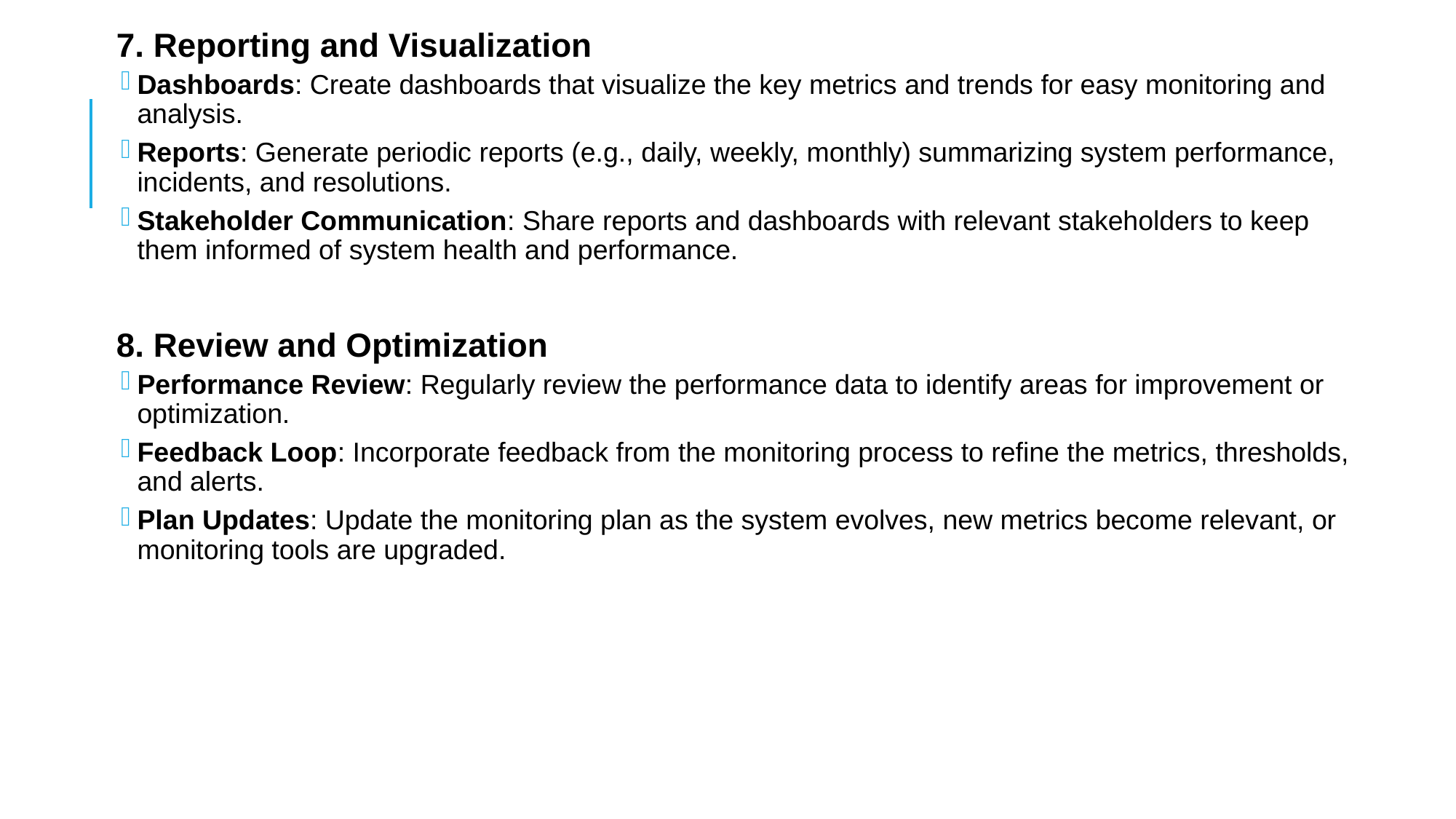

7. Reporting and Visualization
Dashboards: Create dashboards that visualize the key metrics and trends for easy monitoring and analysis.
Reports: Generate periodic reports (e.g., daily, weekly, monthly) summarizing system performance, incidents, and resolutions.
Stakeholder Communication: Share reports and dashboards with relevant stakeholders to keep them informed of system health and performance.

8. Review and Optimization
Performance Review: Regularly review the performance data to identify areas for improvement or optimization.
Feedback Loop: Incorporate feedback from the monitoring process to refine the metrics, thresholds, and alerts.
Plan Updates: Update the monitoring plan as the system evolves, new metrics become relevant, or monitoring tools are upgraded.